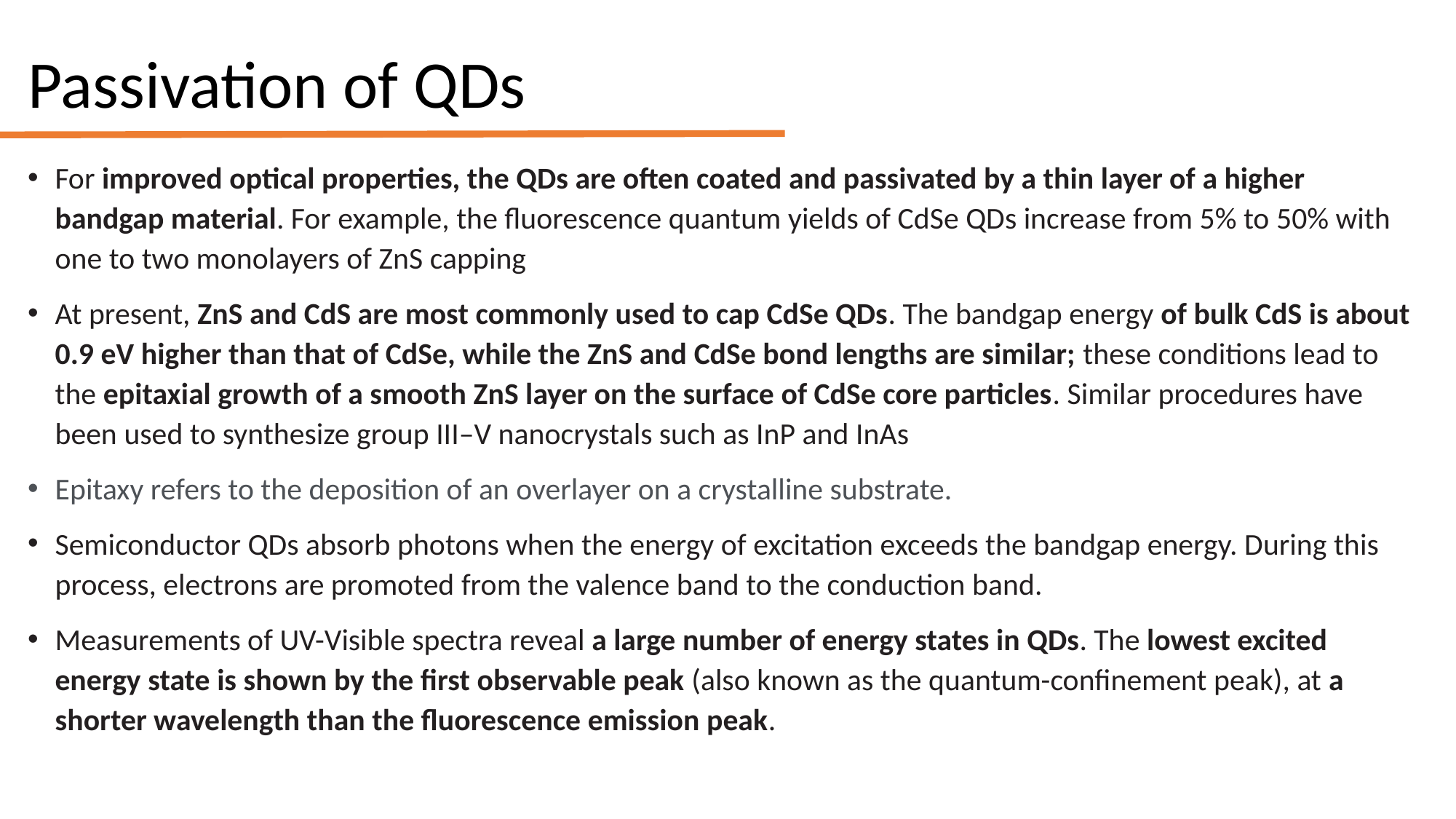

# Passivation of QDs
For improved optical properties, the QDs are often coated and passivated by a thin layer of a higher bandgap material. For example, the fluorescence quantum yields of CdSe QDs increase from 5% to 50% with one to two monolayers of ZnS capping
At present, ZnS and CdS are most commonly used to cap CdSe QDs. The bandgap energy of bulk CdS is about 0.9 eV higher than that of CdSe, while the ZnS and CdSe bond lengths are similar; these conditions lead to the epitaxial growth of a smooth ZnS layer on the surface of CdSe core particles. Similar procedures have been used to synthesize group III–V nanocrystals such as InP and InAs
Epitaxy refers to the deposition of an overlayer on a crystalline substrate.
Semiconductor QDs absorb photons when the energy of excitation exceeds the bandgap energy. During this process, electrons are promoted from the valence band to the conduction band.
Measurements of UV-Visible spectra reveal a large number of energy states in QDs. The lowest excited energy state is shown by the first observable peak (also known as the quantum-confinement peak), at a shorter wavelength than the fluorescence emission peak.